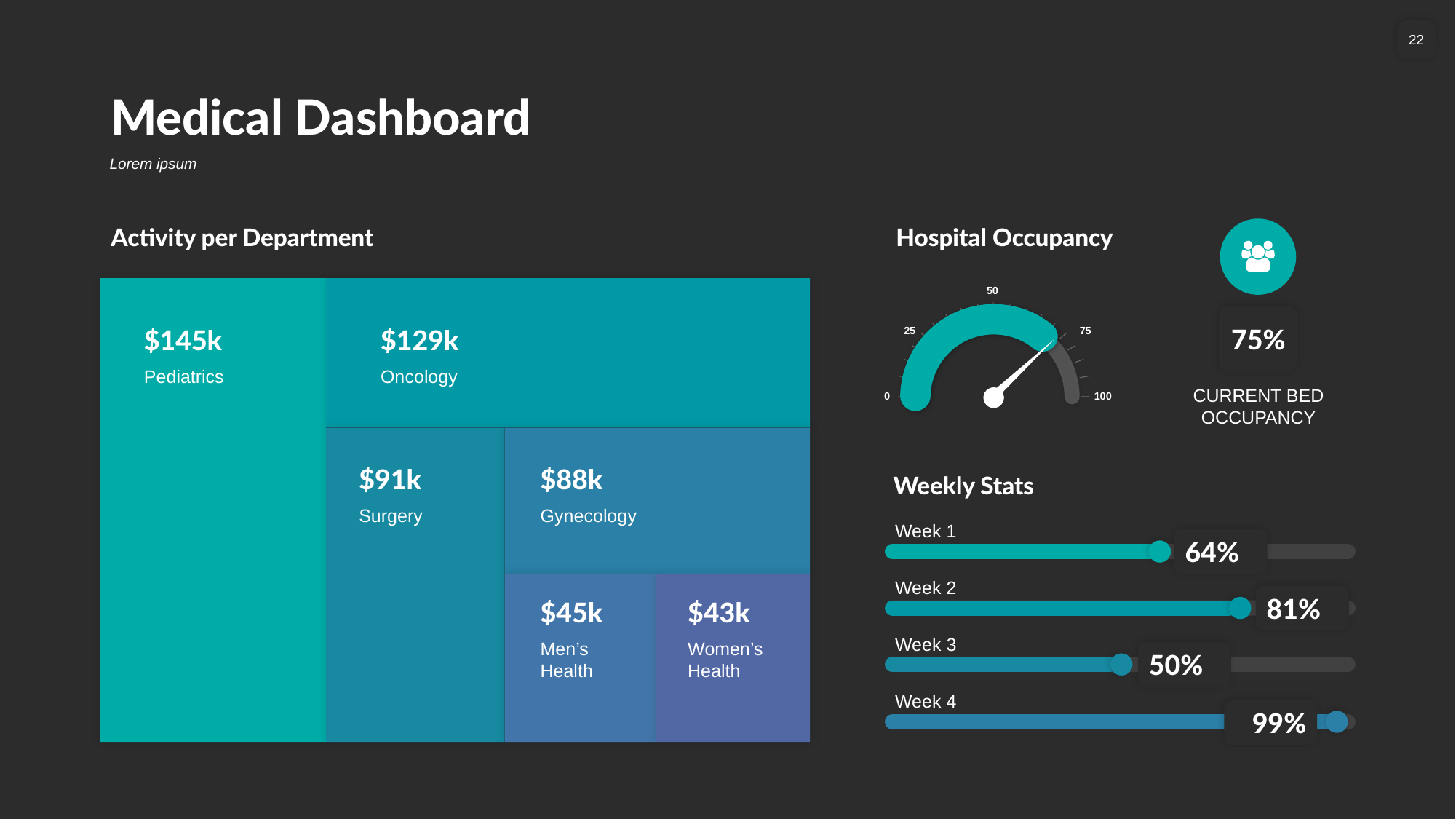

22
# Medical Dashboard
Lorem ipsum
Activity per Department
Hospital Occupancy

50
25
75
0
100

75%
$145k
$129k

Pediatrics
Oncology
CURRENT BED OCCUPANCY

$91k
$88k
Weekly Stats
Surgery
Gynecology
Week 1
64%

Week 2

81%
$45k
$43k

Week 3
Men’s Health
Women’s Health
50%

Week 4
99%